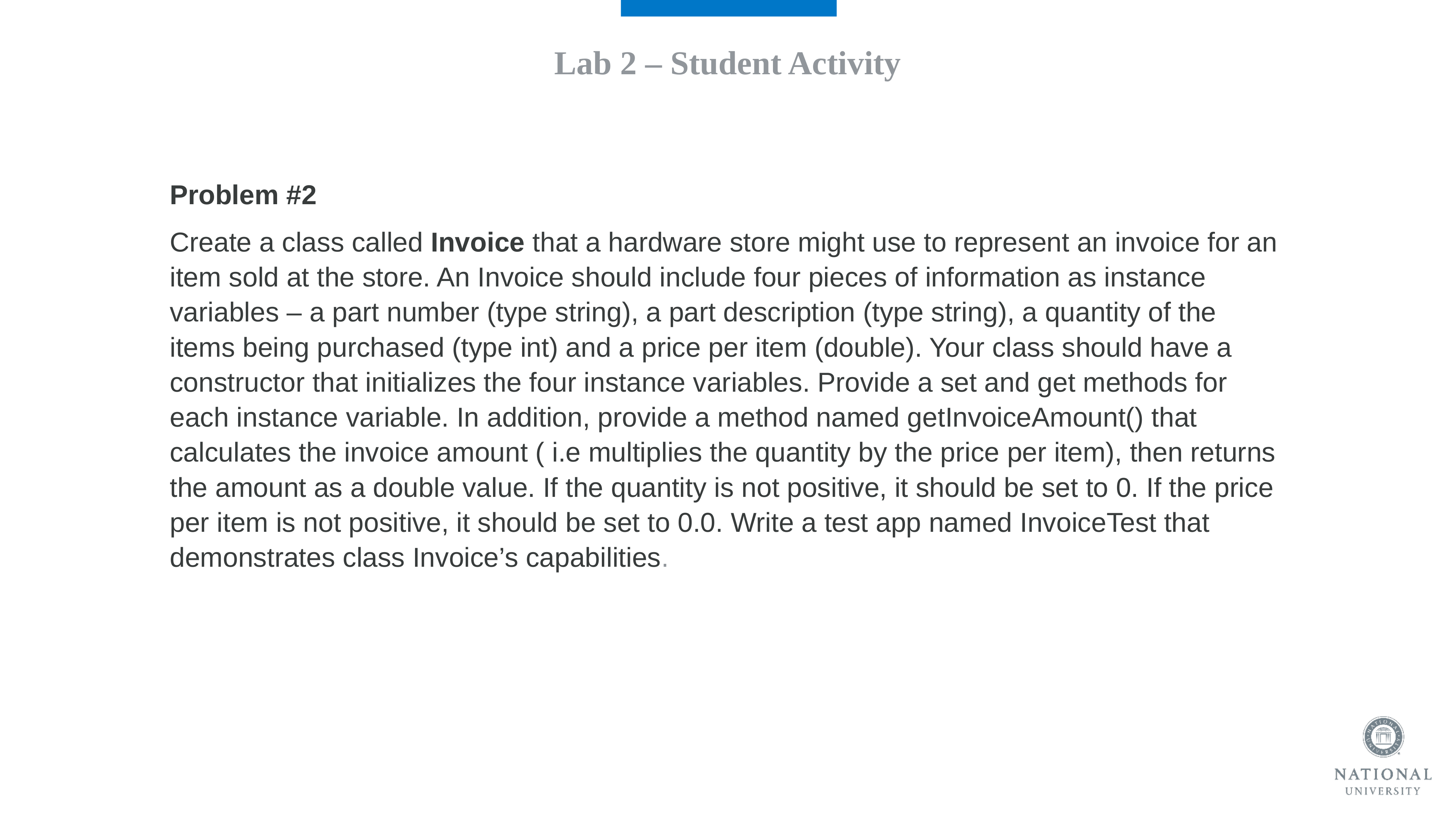

Lab 2 – Student Activity
Problem #2
Create a class called Invoice that a hardware store might use to represent an invoice for an item sold at the store. An Invoice should include four pieces of information as instance variables – a part number (type string), a part description (type string), a quantity of the items being purchased (type int) and a price per item (double). Your class should have a constructor that initializes the four instance variables. Provide a set and get methods for each instance variable. In addition, provide a method named getInvoiceAmount() that calculates the invoice amount ( i.e multiplies the quantity by the price per item), then returns the amount as a double value. If the quantity is not positive, it should be set to 0. If the price per item is not positive, it should be set to 0.0. Write a test app named InvoiceTest that demonstrates class Invoice’s capabilities.